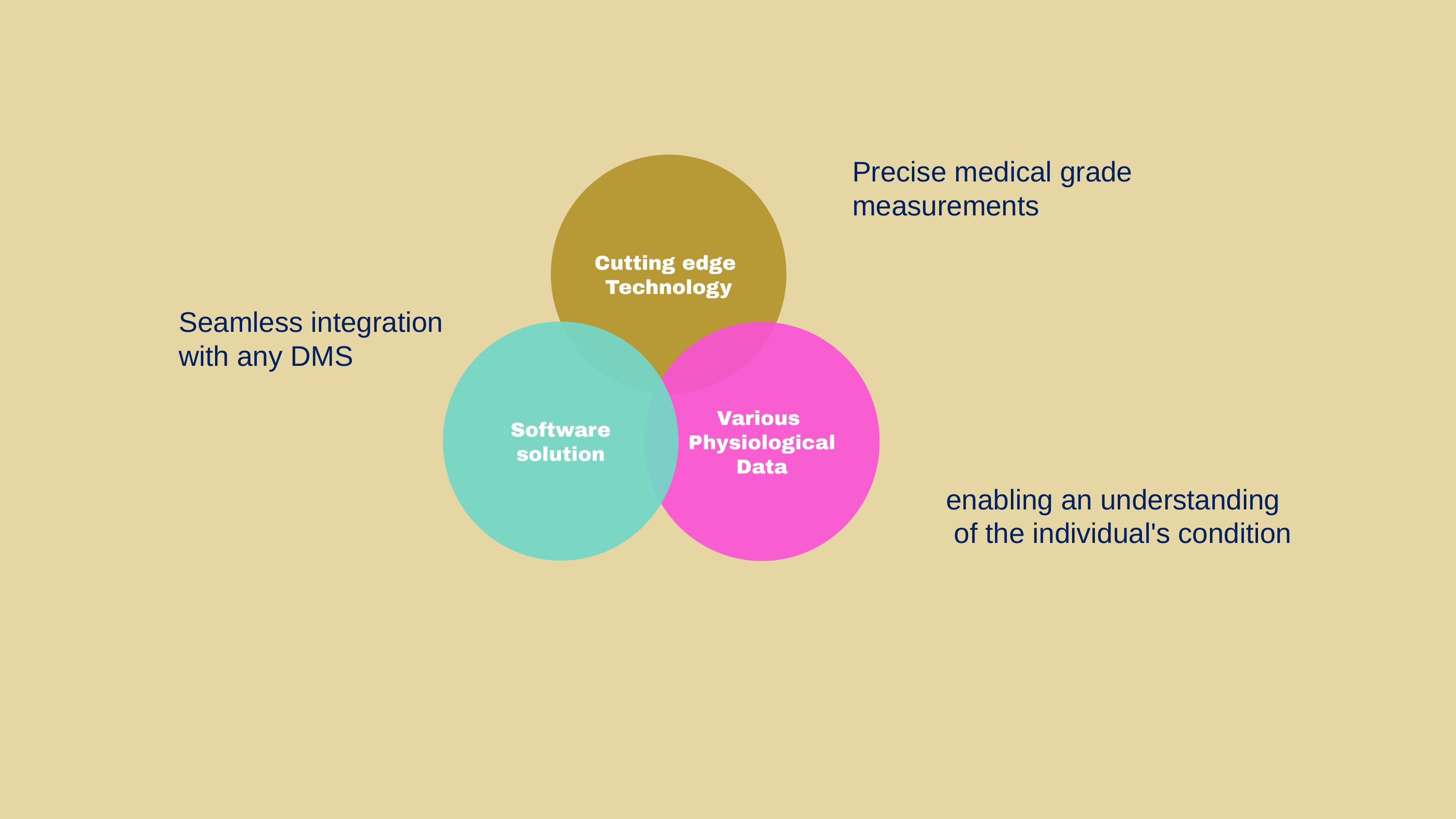

Precise medical grade
measurements
Cutting edge
Technology
Software
solution
Various
Physiological Data
Seamless integration
with any DMS
enabling an understanding
 of the individual's condition